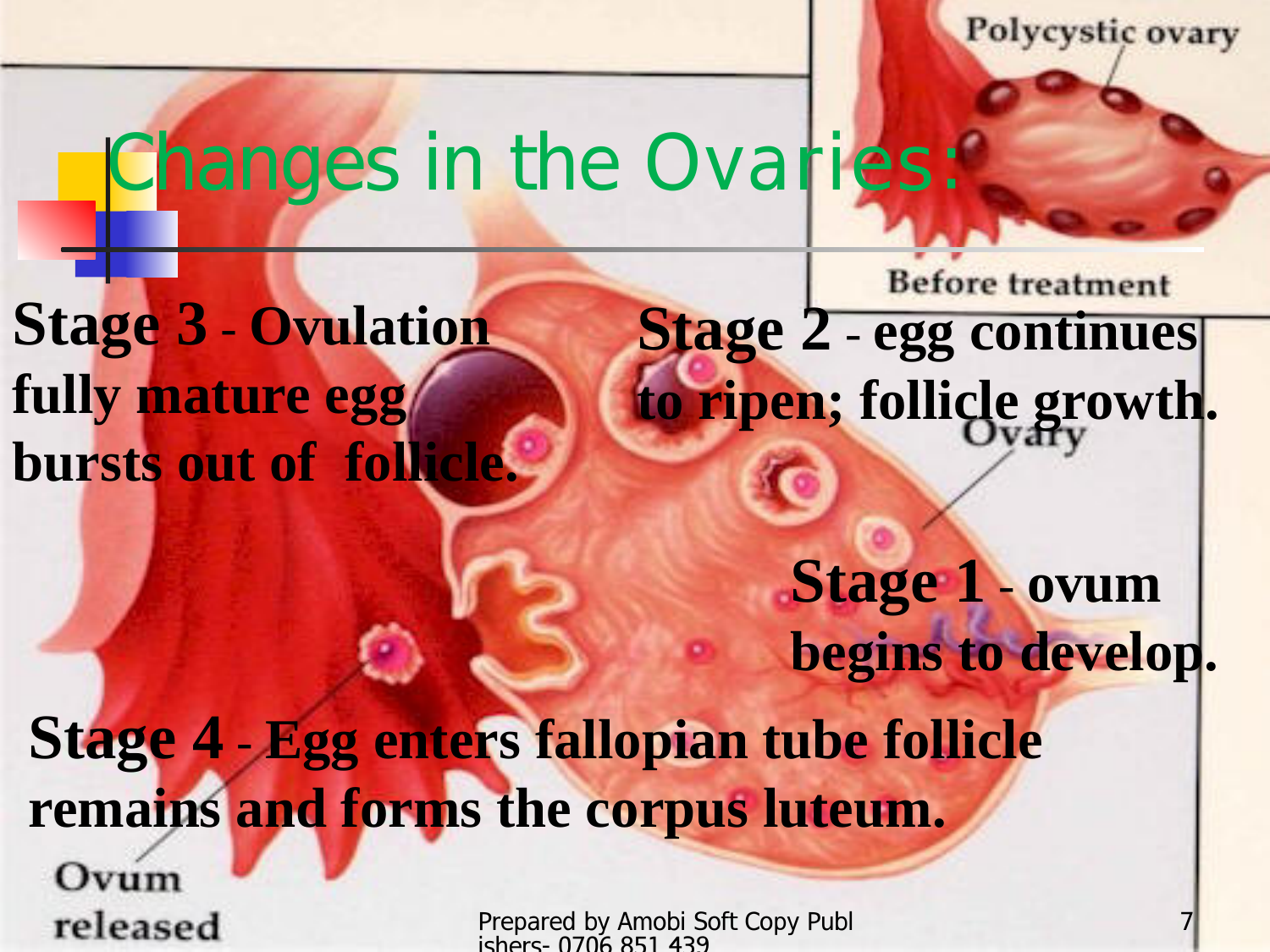

# Changes in the Ovaries:
Stage 3 - Ovulation fully mature egg bursts out of  follicle.
Stage 2 - egg continues to ripen; follicle growth.
Stage 1 - ovum begins to develop.
Stage 4 - Egg enters fallopian tube follicle remains and forms the corpus luteum.
Prepared by Amobi Soft Copy Publishers- 0706 851 439
7